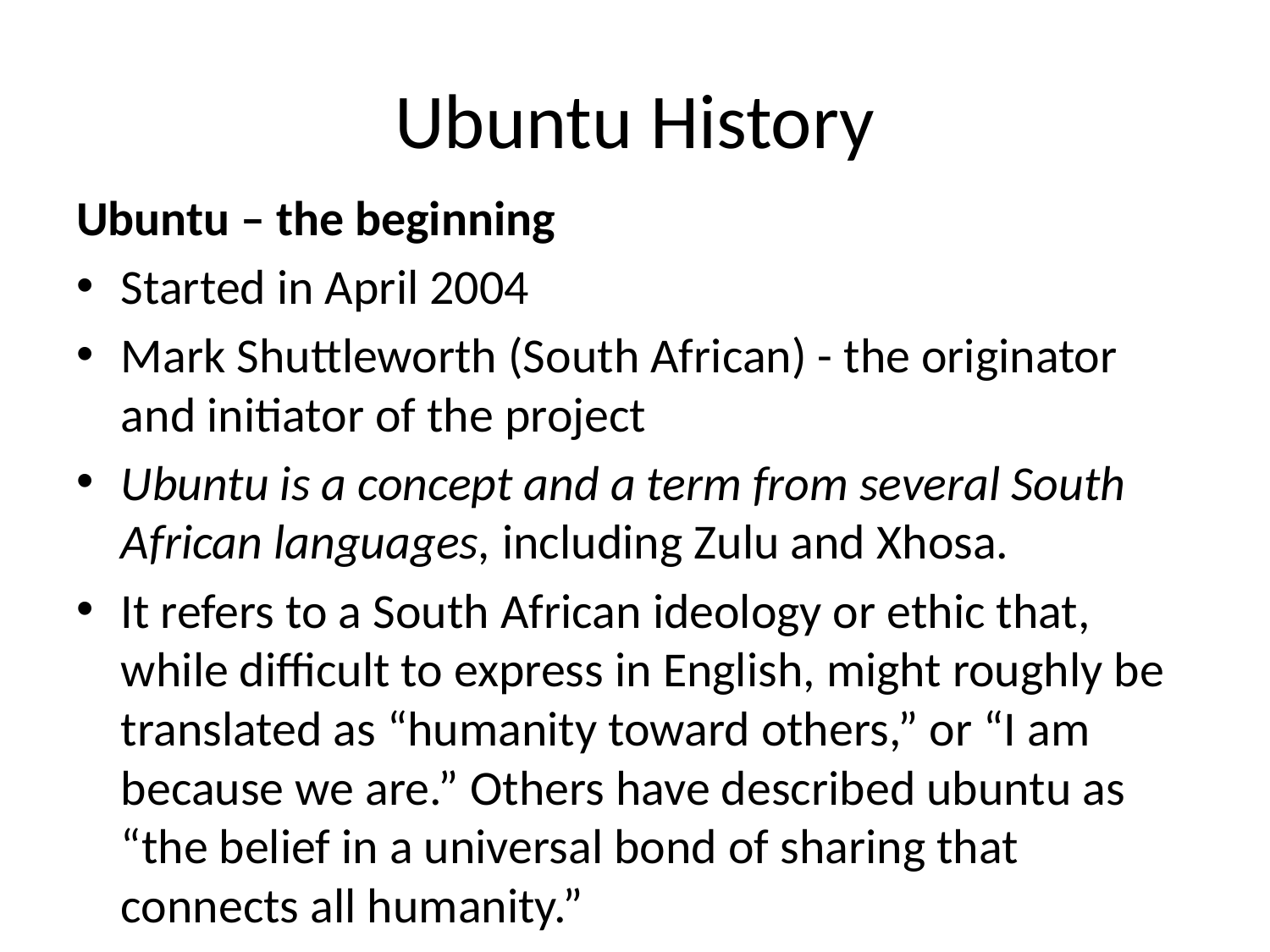

# Ubuntu History
Ubuntu – the beginning
Started in April 2004
Mark Shuttleworth (South African) - the originator and initiator of the project
Ubuntu is a concept and a term from several South African languages, including Zulu and Xhosa.
It refers to a South African ideology or ethic that, while difficult to express in English, might roughly be translated as “humanity toward others,” or “I am because we are.” Others have described ubuntu as “the belief in a universal bond of sharing that connects all humanity.”